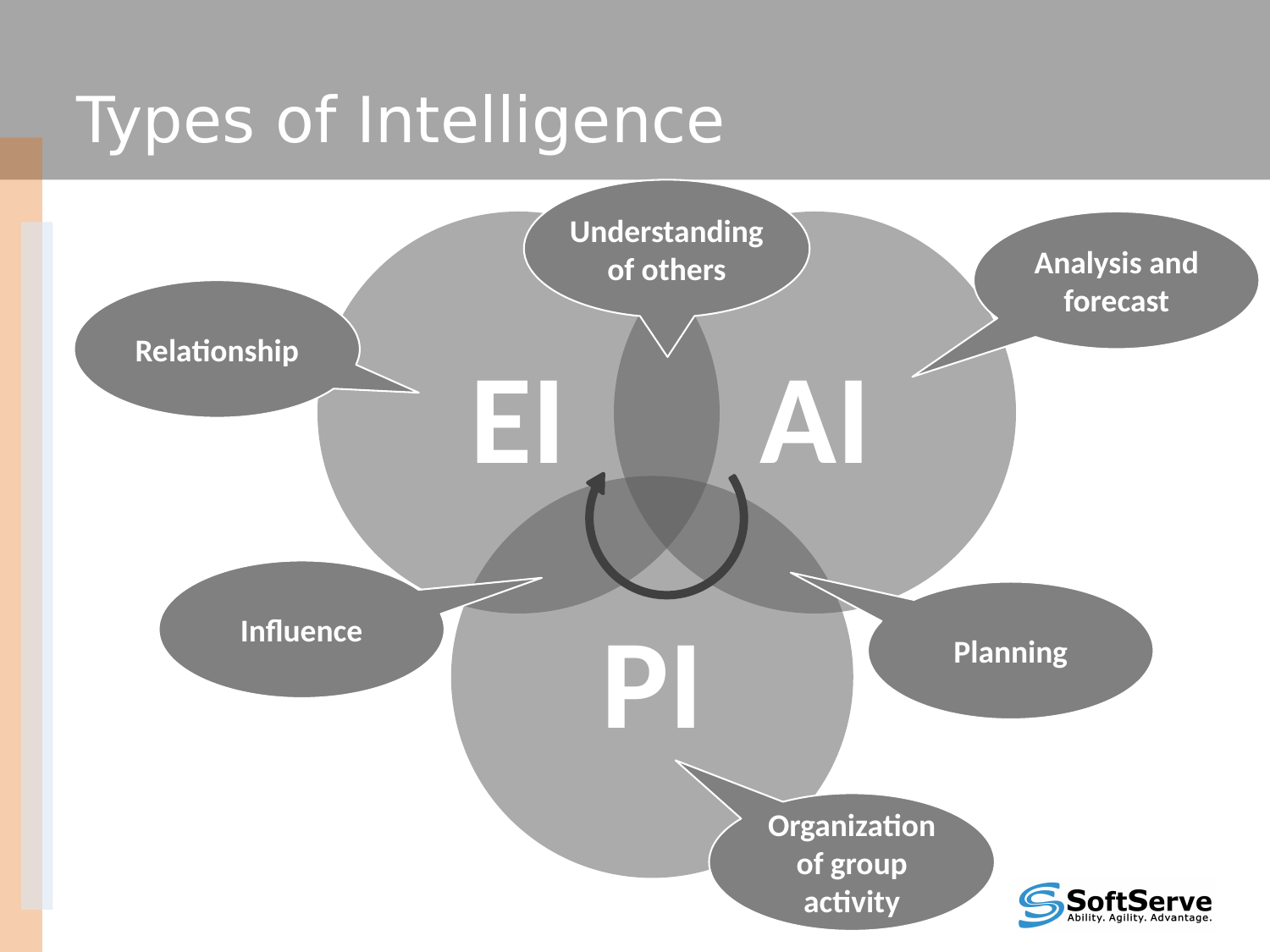

# Types of Intelligence
Understanding of others
EI
AI
Analysis and forecast
Relationship

PI
Influence
Planning
Organization of group activity